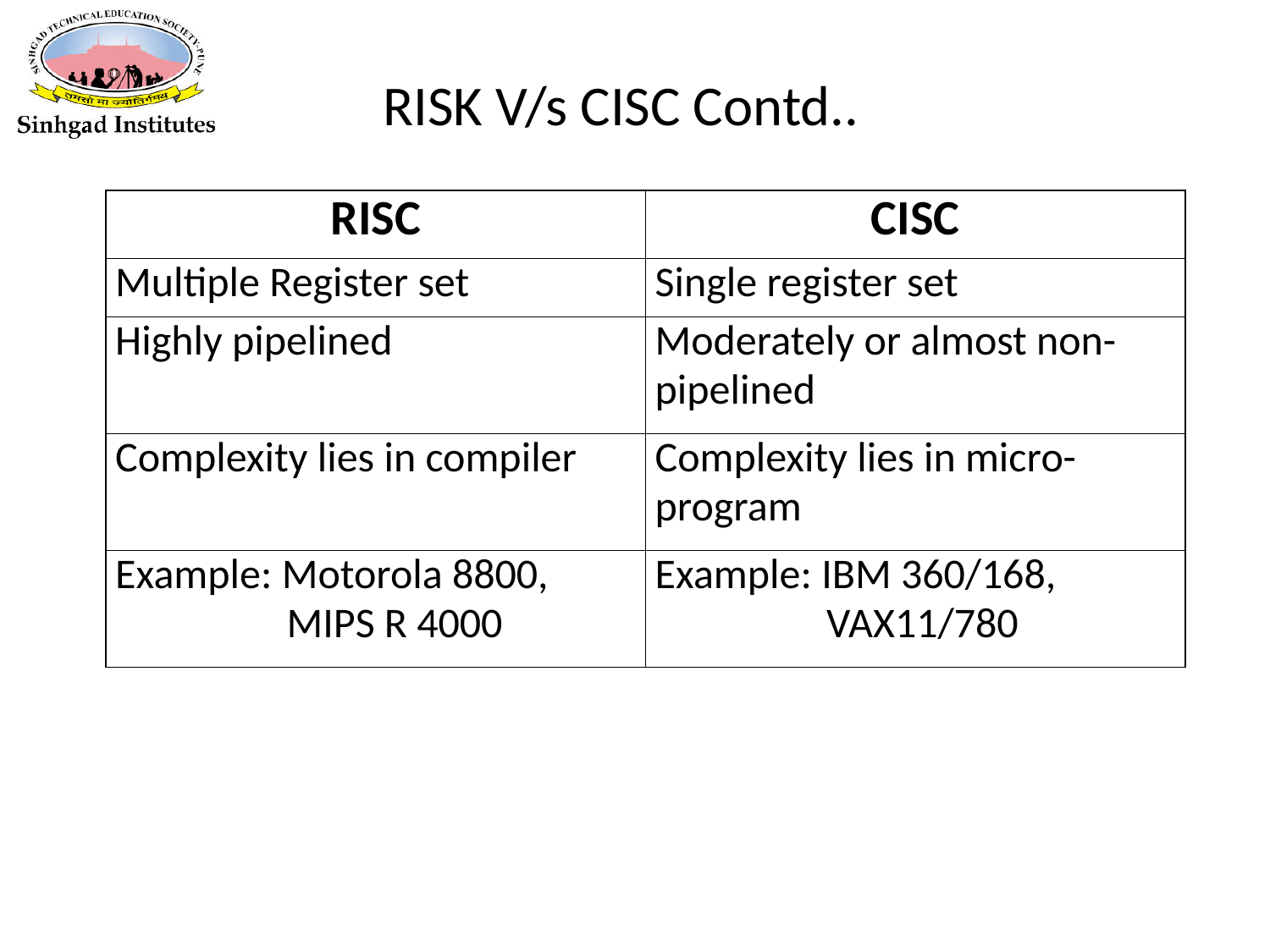

RISK V/s CISC Contd..
| RISC | CISC |
| --- | --- |
| Multiple Register set | Single register set |
| Highly pipelined | Moderately or almost non-pipelined |
| Complexity lies in compiler | Complexity lies in micro-program |
| Example: Motorola 8800, MIPS R 4000 | Example: IBM 360/168, VAX11/780 |